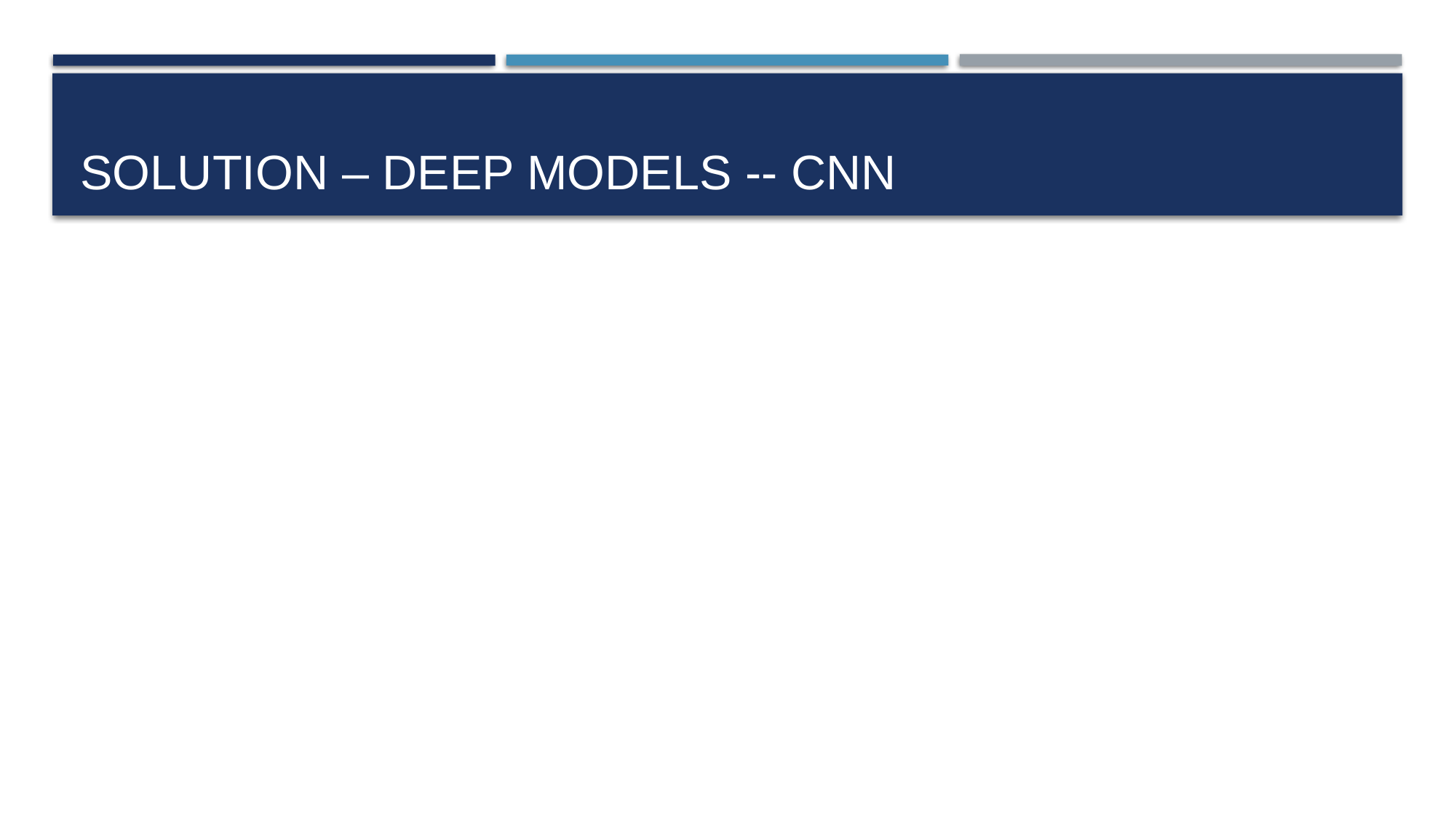

# SOLUTION – Deep Models -- CNN